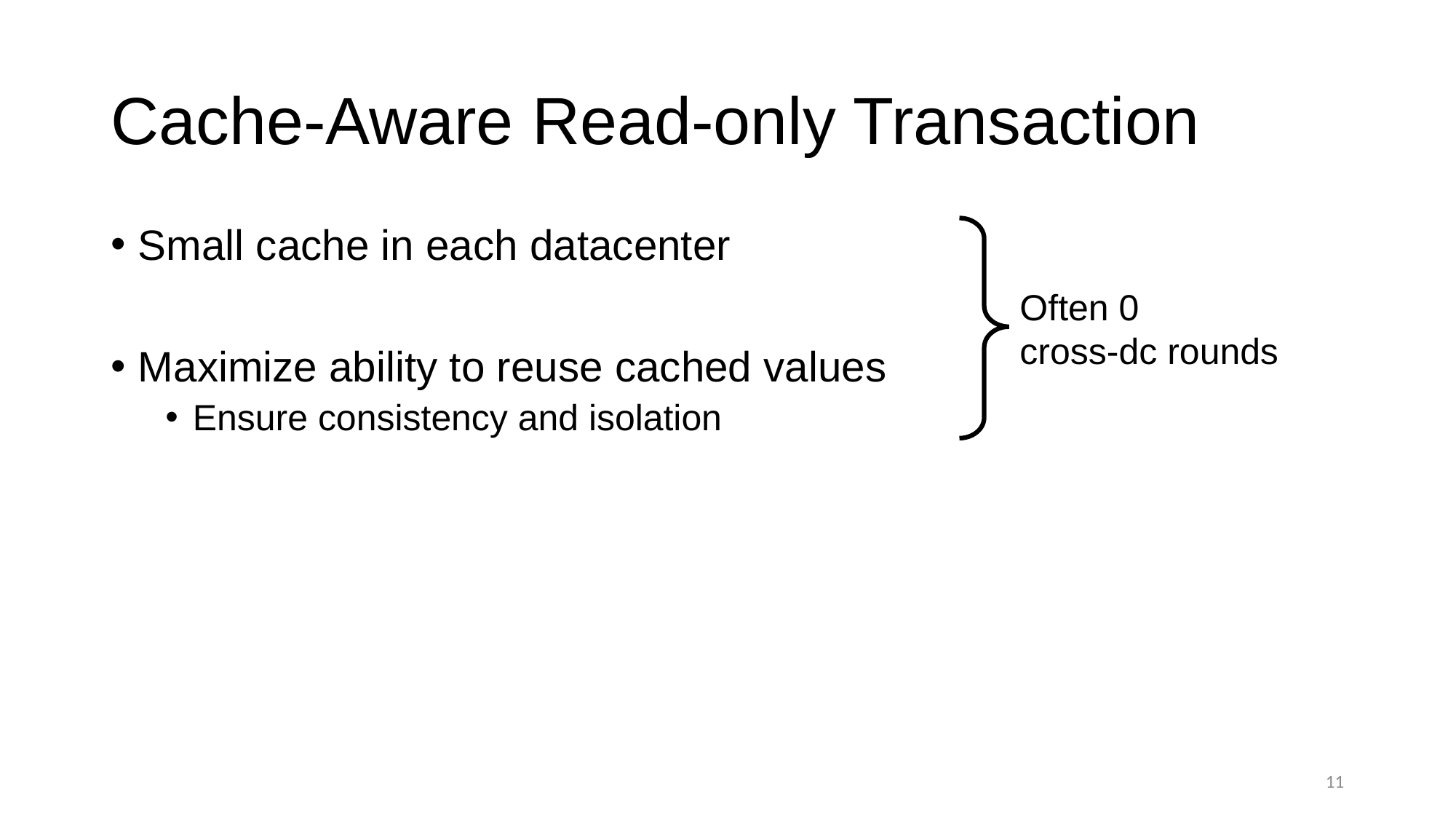

# Cache-Aware Read-only Transaction
Small cache in each datacenter

Maximize ability to reuse cached values
Ensure consistency and isolation

Often 0
cross-dc rounds
11